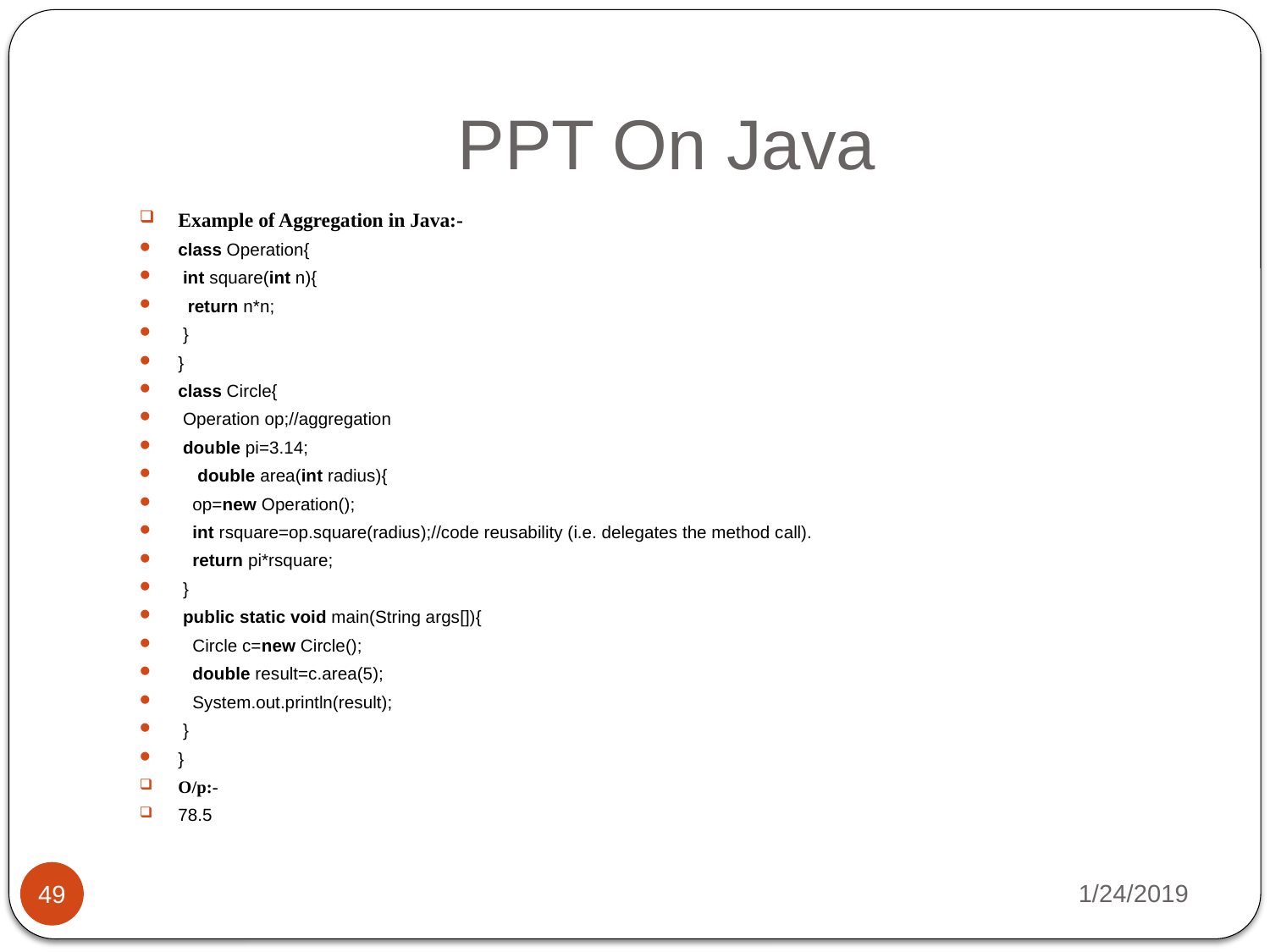

# PPT On Java
Example of Aggregation in Java:-
class Operation{
 int square(int n){
  return n*n;
 }
}
class Circle{
 Operation op;//aggregation
 double pi=3.14;
    double area(int radius){
   op=new Operation();
   int rsquare=op.square(radius);//code reusability (i.e. delegates the method call).
   return pi*rsquare;
 }
 public static void main(String args[]){
   Circle c=new Circle();
   double result=c.area(5);
   System.out.println(result);
 }
}
O/p:-
78.5

1/24/2019
49